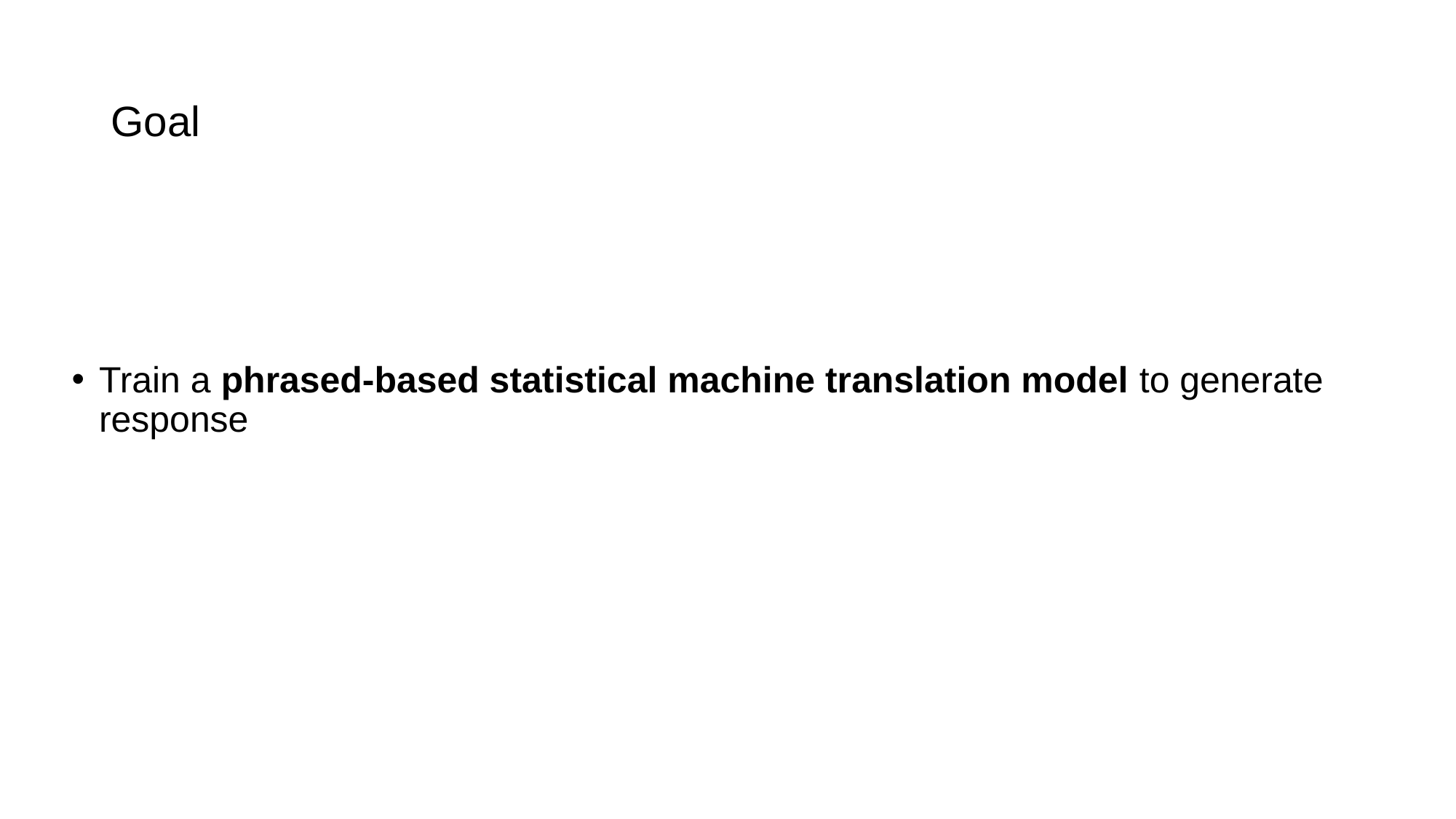

# Goal
Train a phrased-based statistical machine translation model to generate response